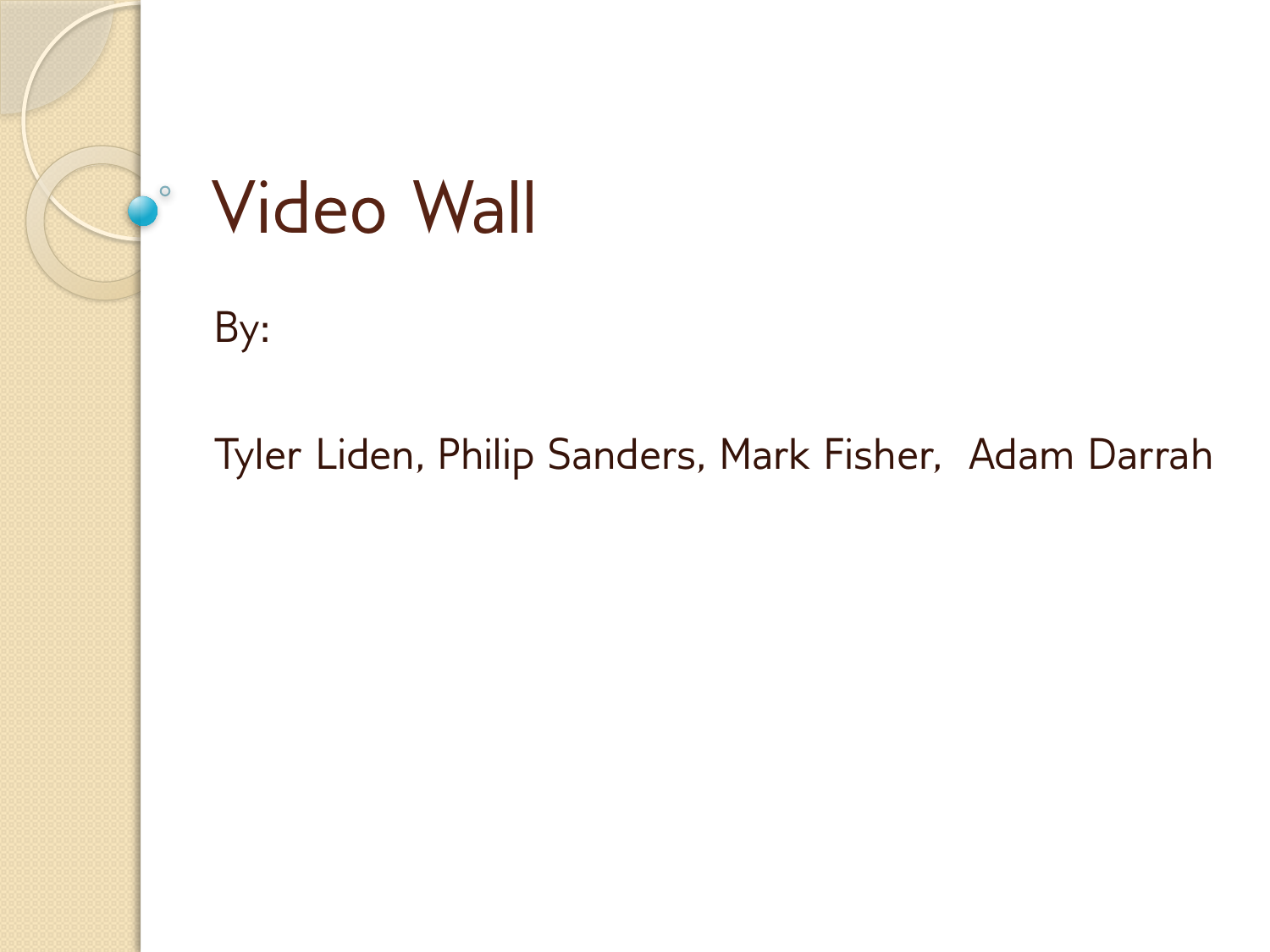

# Video Wall
By:

Tyler Liden, Philip Sanders, Mark Fisher,  Adam Darrah